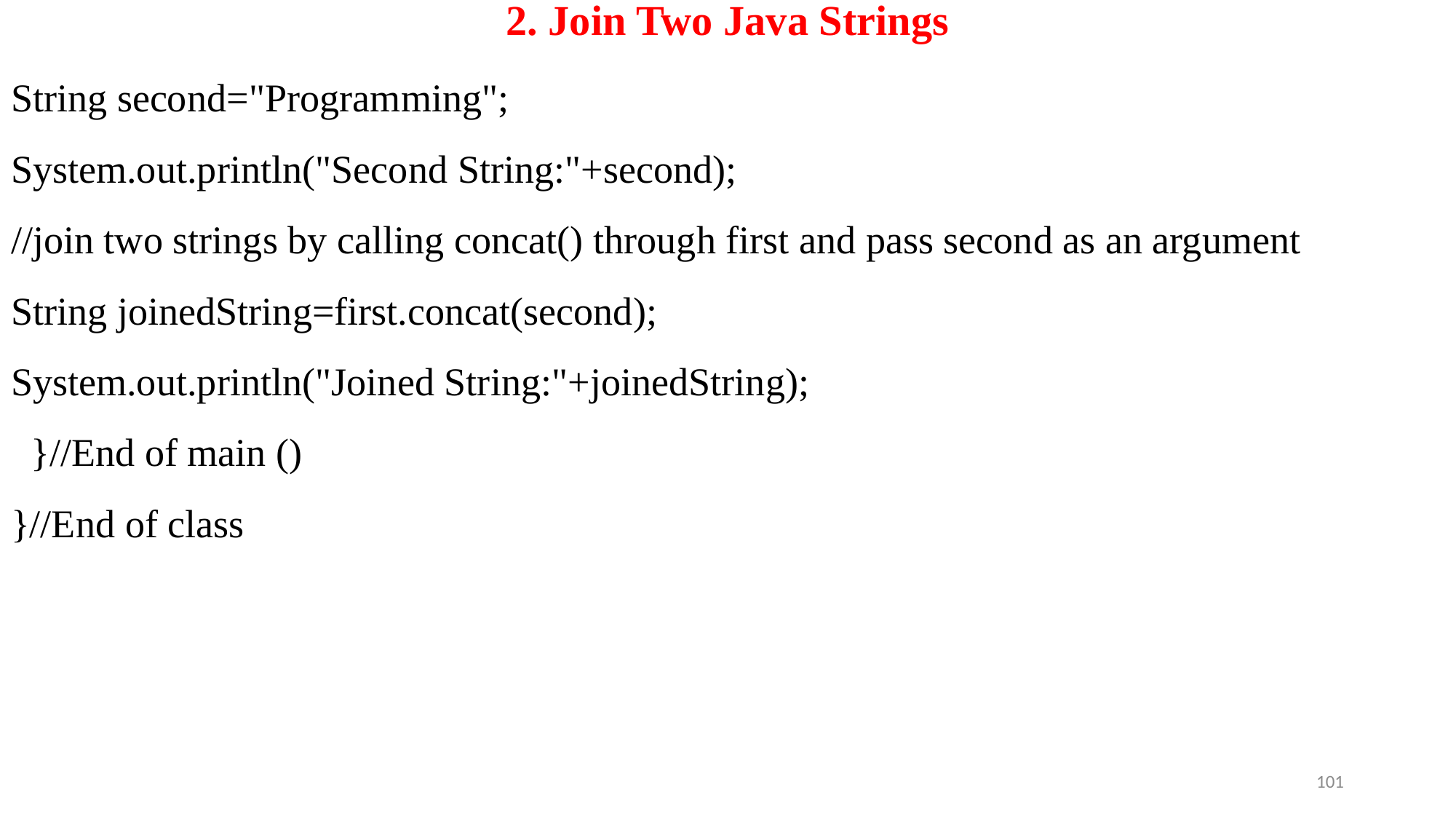

# 2. Join Two Java Strings
String second="Programming";
System.out.println("Second String:"+second);
//join two strings by calling concat() through first and pass second as an argument
String joinedString=first.concat(second);
System.out.println("Joined String:"+joinedString);
  }//End of main ()
}//End of class
101